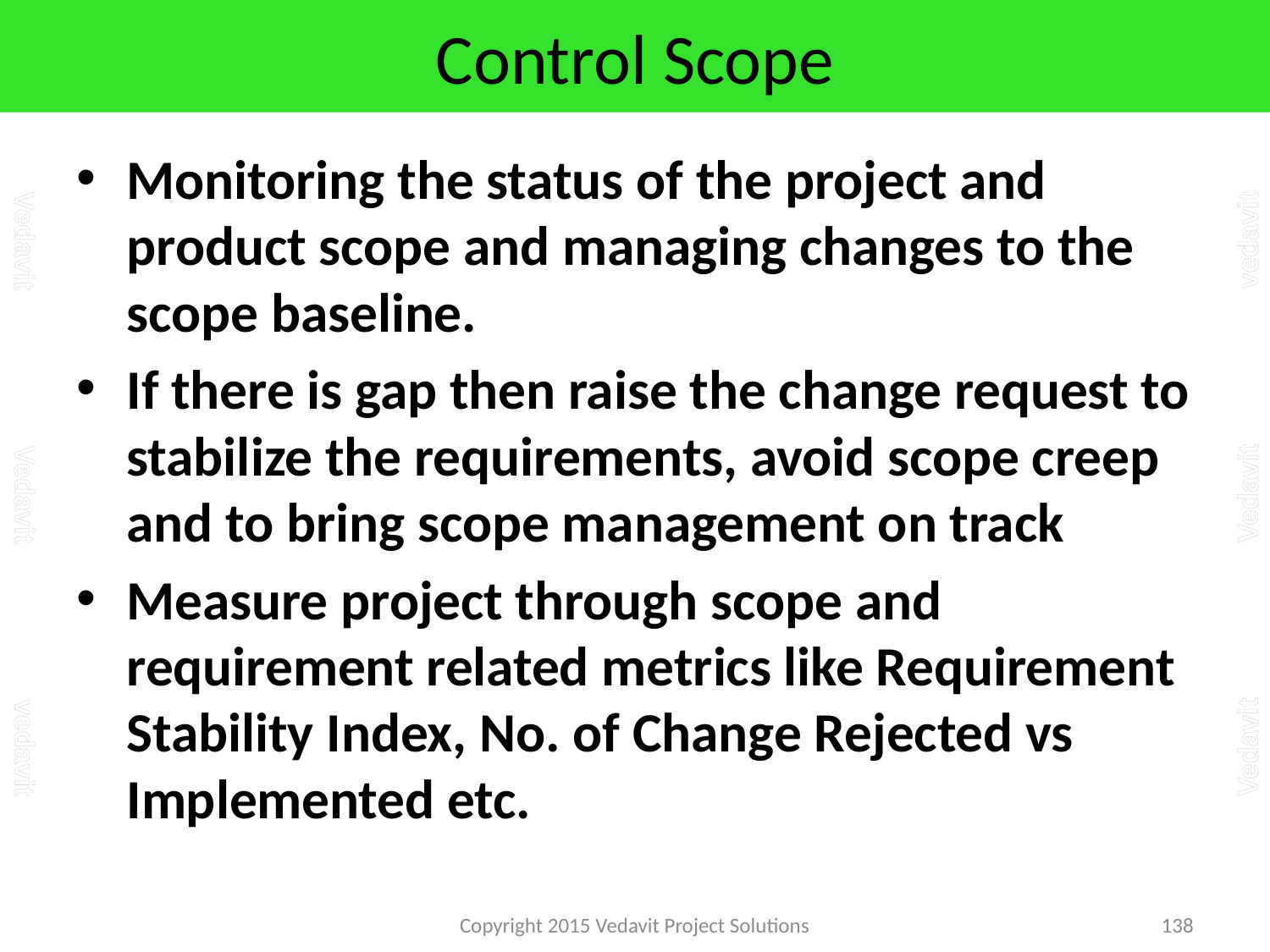

# Control Scope
Monitoring the status of the project and product scope and managing changes to the scope baseline.
If there is gap then raise the change request to stabilize the requirements, avoid scope creep and to bring scope management on track
Measure project through scope and requirement related metrics like Requirement Stability Index, No. of Change Rejected vs Implemented etc.

Copyright 2015 Vedavit Project Solutions
138